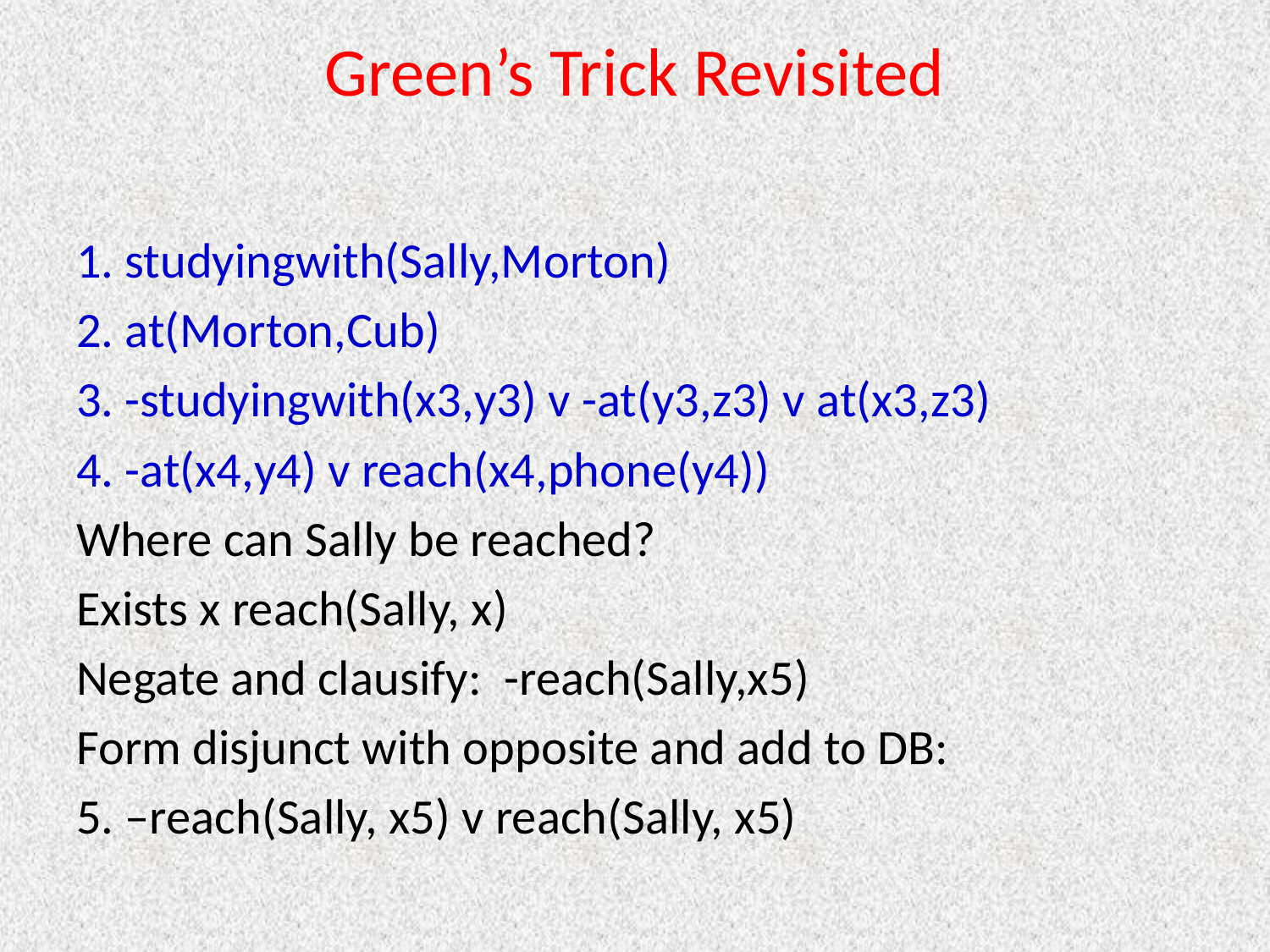

# Green’s Trick Revisited
1. studyingwith(Sally,Morton)
2. at(Morton,Cub)
3. -studyingwith(x3,y3) v -at(y3,z3) v at(x3,z3)
4. -at(x4,y4) v reach(x4,phone(y4))
Where can Sally be reached?
Exists x reach(Sally, x)
Negate and clausify:  -reach(Sally,x5)
Form disjunct with opposite and add to DB:
5. –reach(Sally, x5) v reach(Sally, x5)